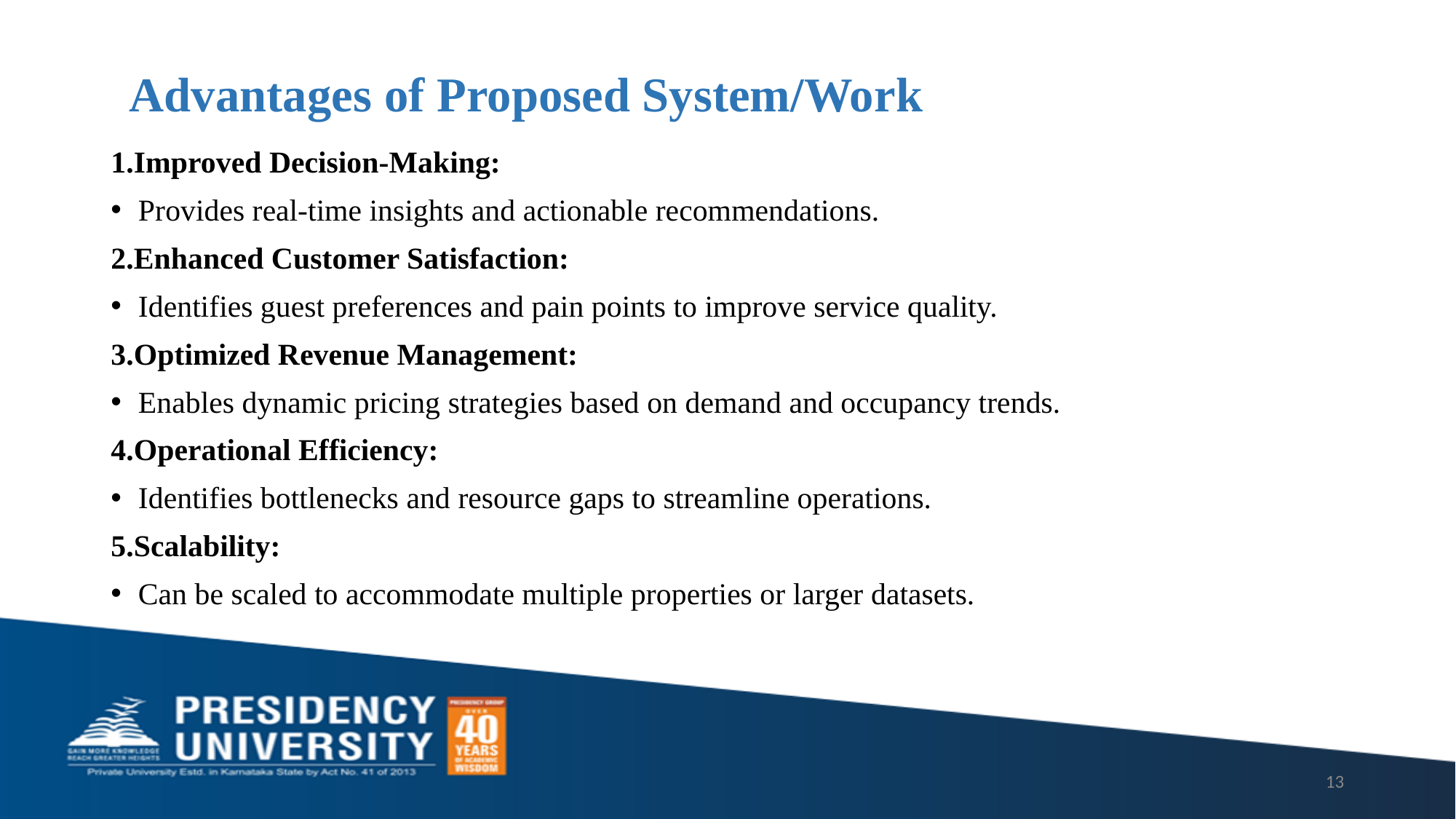

# Advantages of Proposed System/Work
1.Improved Decision-Making:
Provides real-time insights and actionable recommendations.
2.Enhanced Customer Satisfaction:
Identifies guest preferences and pain points to improve service quality.
3.Optimized Revenue Management:
Enables dynamic pricing strategies based on demand and occupancy trends.
4.Operational Efficiency:
Identifies bottlenecks and resource gaps to streamline operations.
5.Scalability:
Can be scaled to accommodate multiple properties or larger datasets.
13